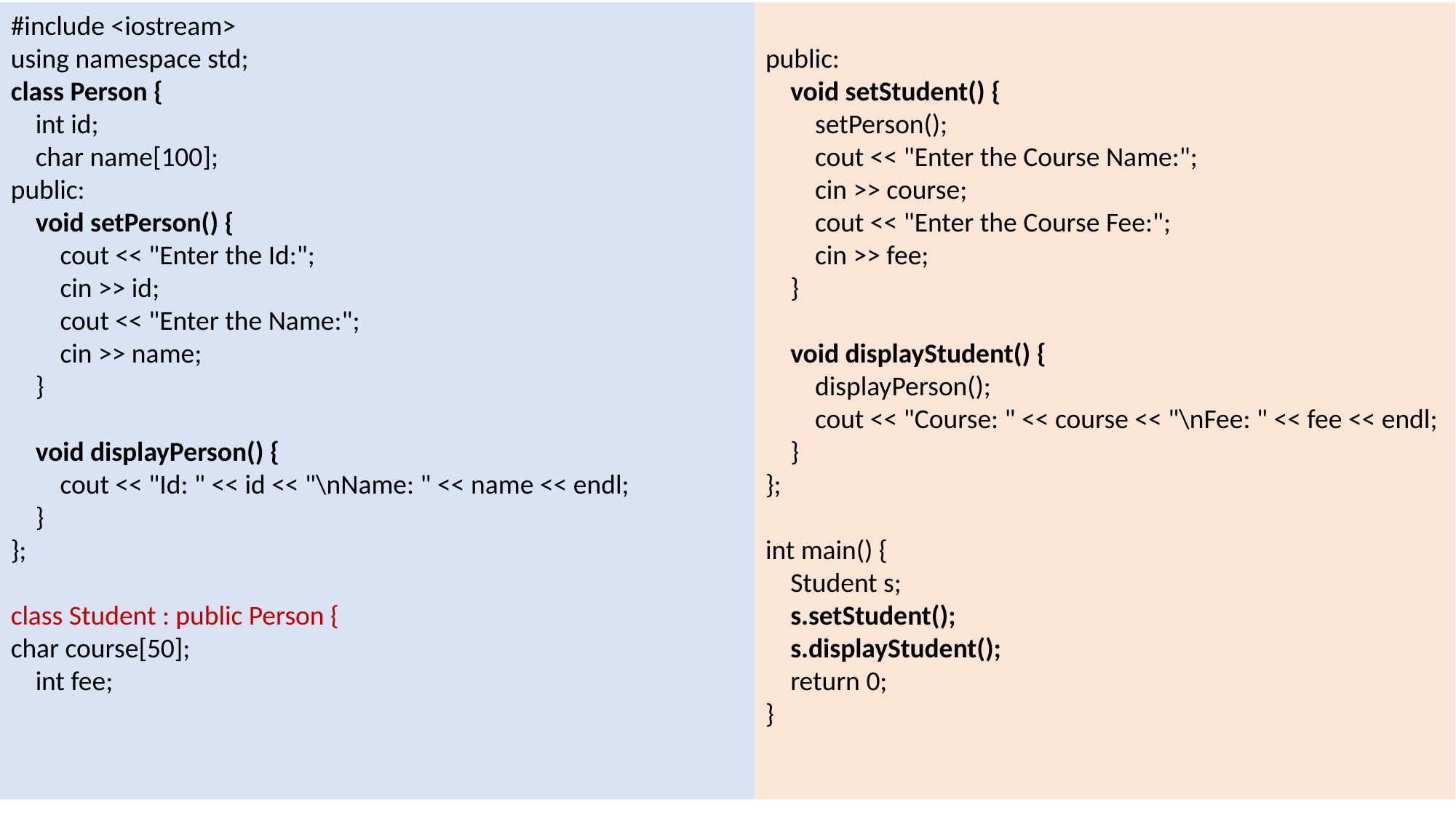

#include <iostream>
using namespace std;
class Person {
    int id;
    char name[100];
public:
    void setPerson() {
        cout << "Enter the Id:";
        cin >> id;
        cout << "Enter the Name:";
        cin >> name;
    }

    void displayPerson() {
        cout << "Id: " << id << "\nName: " << name << endl;
    }
};

class Student : public Person {
char course[50];
    int fee;

public:
    void setStudent() {
        setPerson();
        cout << "Enter the Course Name:";
        cin >> course;
        cout << "Enter the Course Fee:";
        cin >> fee;
    }

    void displayStudent() {
        displayPerson();
        cout << "Course: " << course << "\nFee: " << fee << endl;
    }
};

int main() {
    Student s;
    s.setStudent();
    s.displayStudent();
    return 0;
}